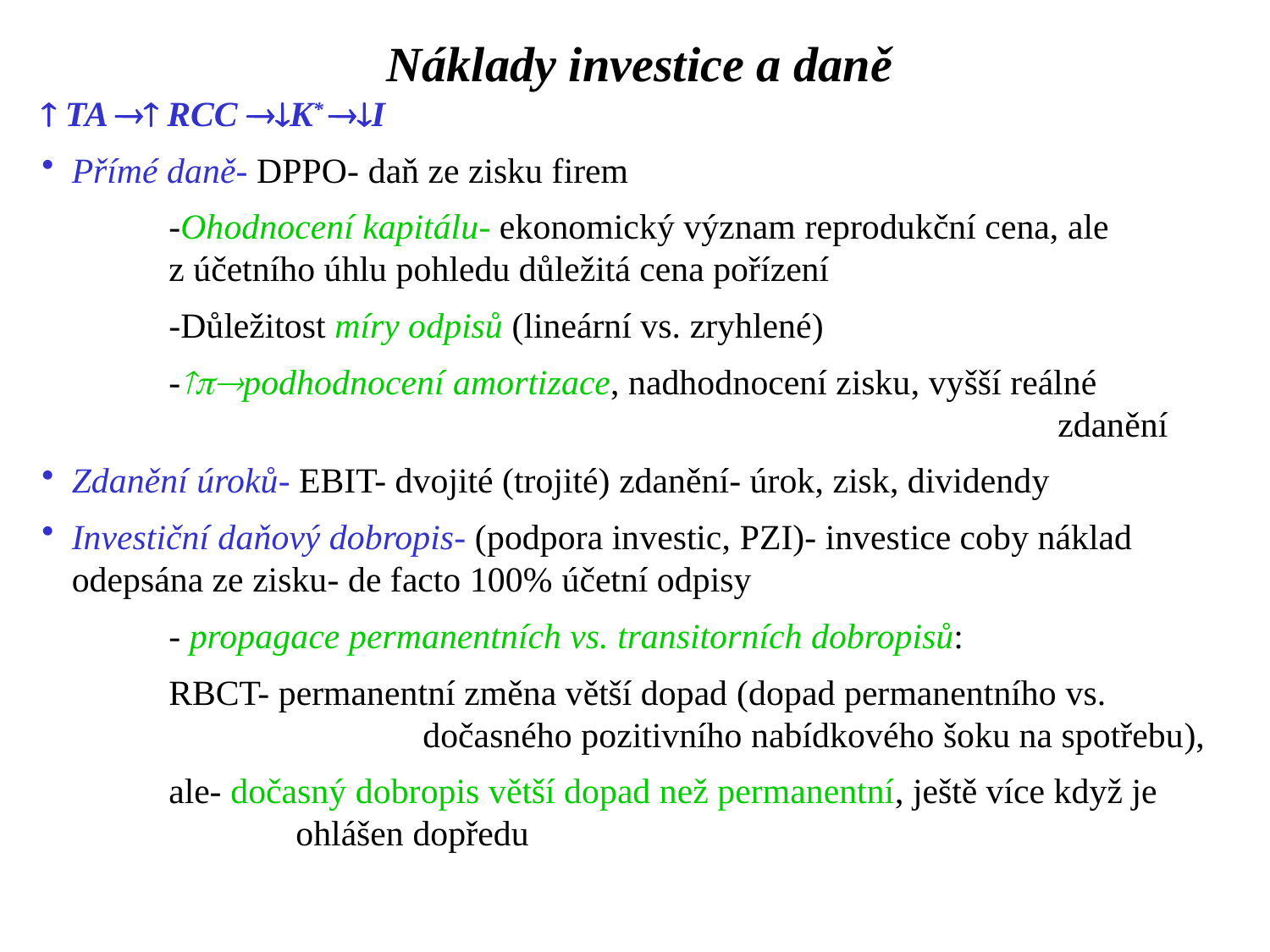

Náklady investice a daně
↑ TA →↑ RCC →↓K* →↓I
Přímé daně- DPPO- daň ze zisku firem
	-Ohodnocení kapitálu- ekonomický význam reprodukční cena, ale  		z účetního úhlu pohledu důležitá cena pořízení
	-Důležitost míry odpisů (lineární vs. zryhlené)
	-↑π→podhodnocení amortizace, nadhodnocení zisku, vyšší reálné 									zdanění
Zdanění úroků- EBIT- dvojité (trojité) zdanění- úrok, zisk, dividendy
Investiční daňový dobropis- (podpora investic, PZI)- investice coby náklad odepsána ze zisku- de facto 100% účetní odpisy
	- propagace permanentních vs. transitorních dobropisů:
	RBCT- permanentní změna větší dopad (dopad permanentního vs. 				dočasného pozitivního nabídkového šoku na spotřebu),
	ale- dočasný dobropis větší dopad než permanentní, ještě více když je 			ohlášen dopředu